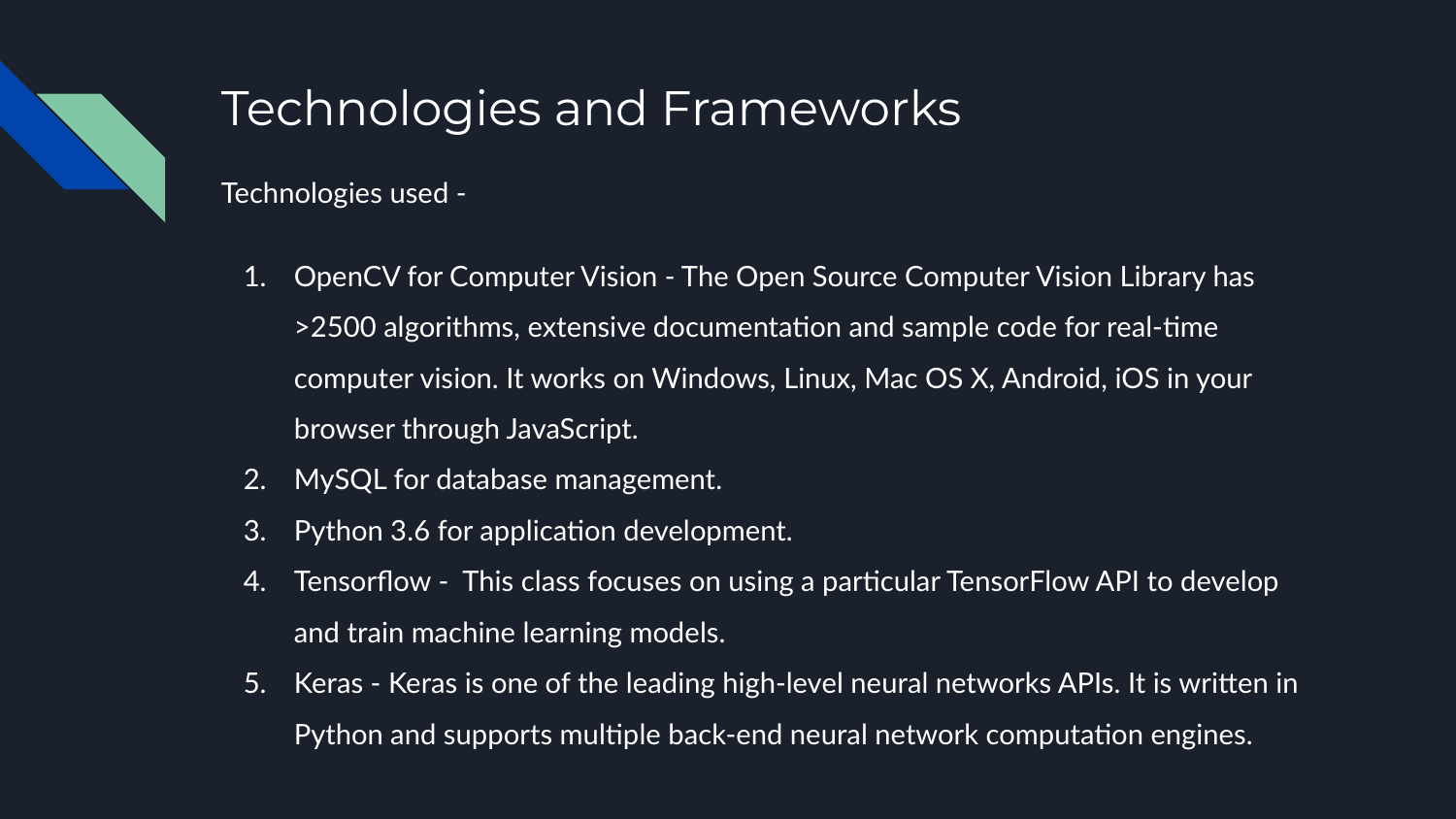

# Technologies and Frameworks
Technologies used -
OpenCV for Computer Vision - The Open Source Computer Vision Library has >2500 algorithms, extensive documentation and sample code for real-time computer vision. It works on Windows, Linux, Mac OS X, Android, iOS in your browser through JavaScript.
MySQL for database management.
Python 3.6 for application development.
Tensorflow -  This class focuses on using a particular TensorFlow API to develop and train machine learning models.
Keras - Keras is one of the leading high-level neural networks APIs. It is written in Python and supports multiple back-end neural network computation engines.